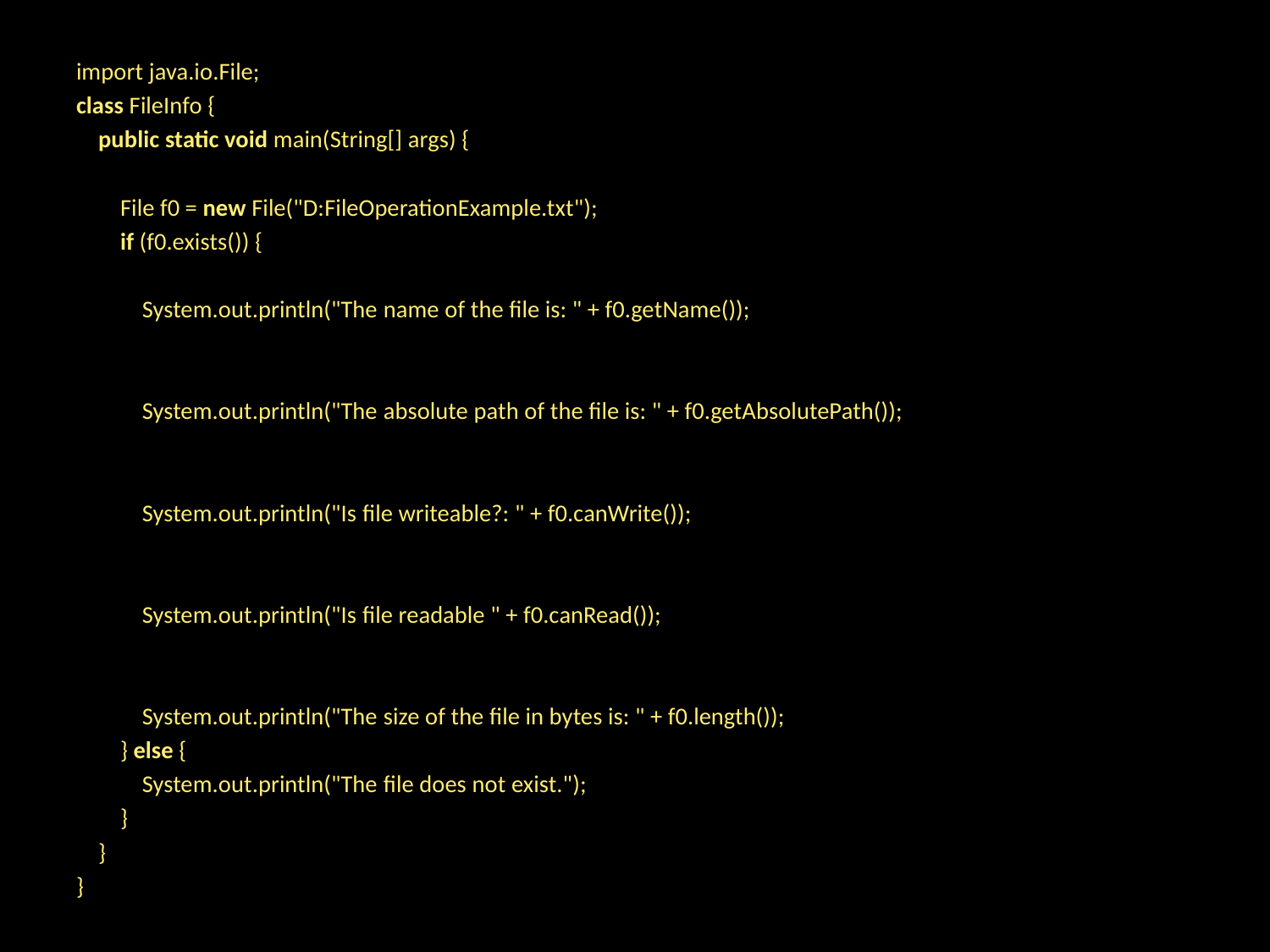

import java.io.File;
class FileInfo {
    public static void main(String[] args) {

        File f0 = new File("D:FileOperationExample.txt");
        if (f0.exists()) {

            System.out.println("The name of the file is: " + f0.getName());

            System.out.println("The absolute path of the file is: " + f0.getAbsolutePath());

            System.out.println("Is file writeable?: " + f0.canWrite());

            System.out.println("Is file readable " + f0.canRead());

            System.out.println("The size of the file in bytes is: " + f0.length());
        } else {
            System.out.println("The file does not exist.");
        }
    }
}